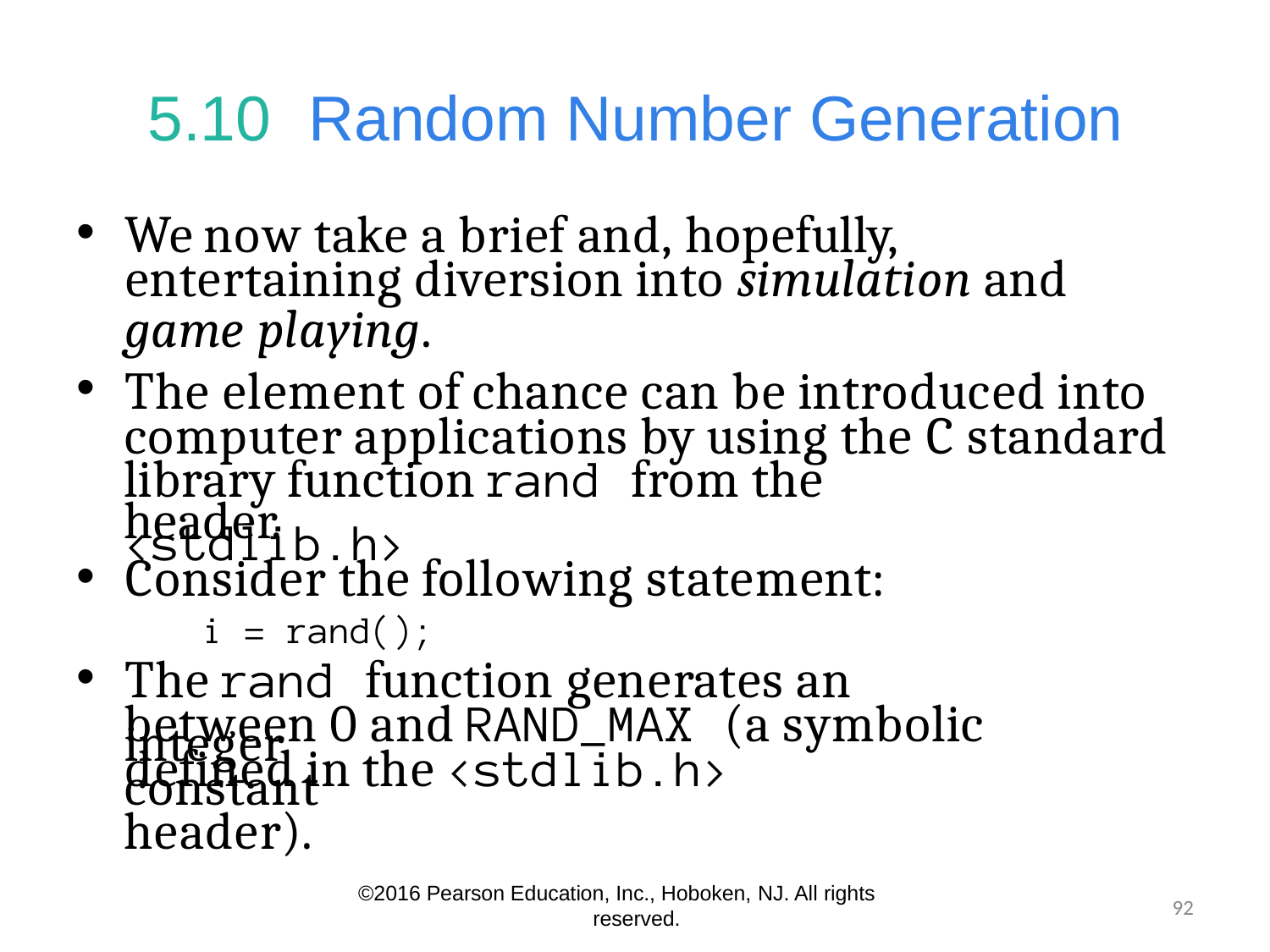

# 5.10	Random Number Generation
We now take a brief and, hopefully,
entertaining diversion into simulation and
game playing.
The element of chance can be introduced into  computer applications by using the C standard
library function rand from the <stdlib.h>
header.
Consider the following statement:
i = rand();
The rand function generates an integer
between 0 and RAND_MAX (a symbolic constant
defined in the <stdlib.h> header).
©2016 Pearson Education, Inc., Hoboken, NJ. All rights  reserved.
92